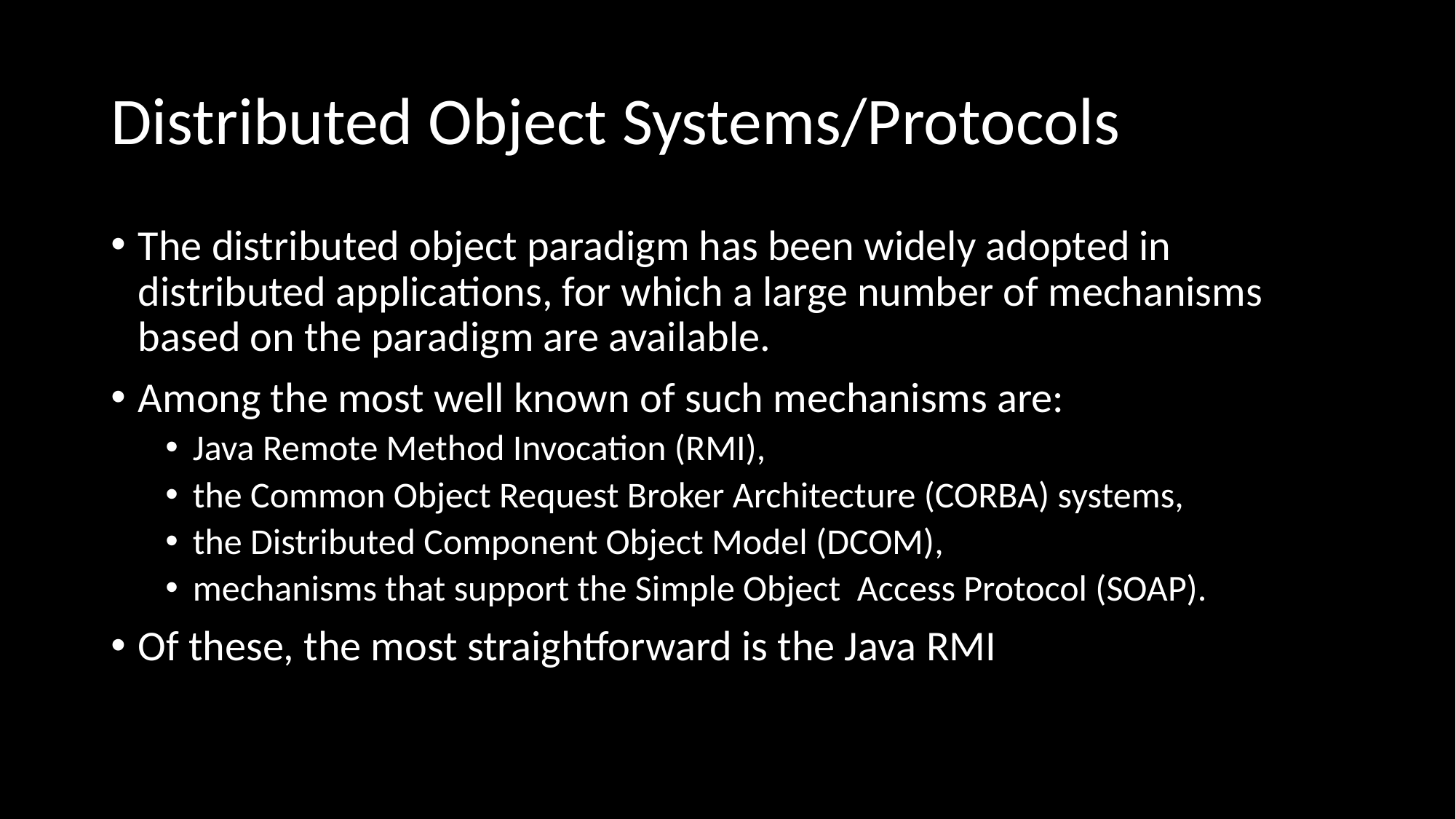

# Distributed Object Systems/Protocols
The distributed object paradigm has been widely adopted in distributed applications, for which a large number of mechanisms based on the paradigm are available.
Among the most well known of such mechanisms are:
Java Remote Method Invocation (RMI),
the Common Object Request Broker Architecture (CORBA) systems,
the Distributed Component Object Model (DCOM),
mechanisms that support the Simple Object  Access Protocol (SOAP).
Of these, the most straightforward is the Java RMI